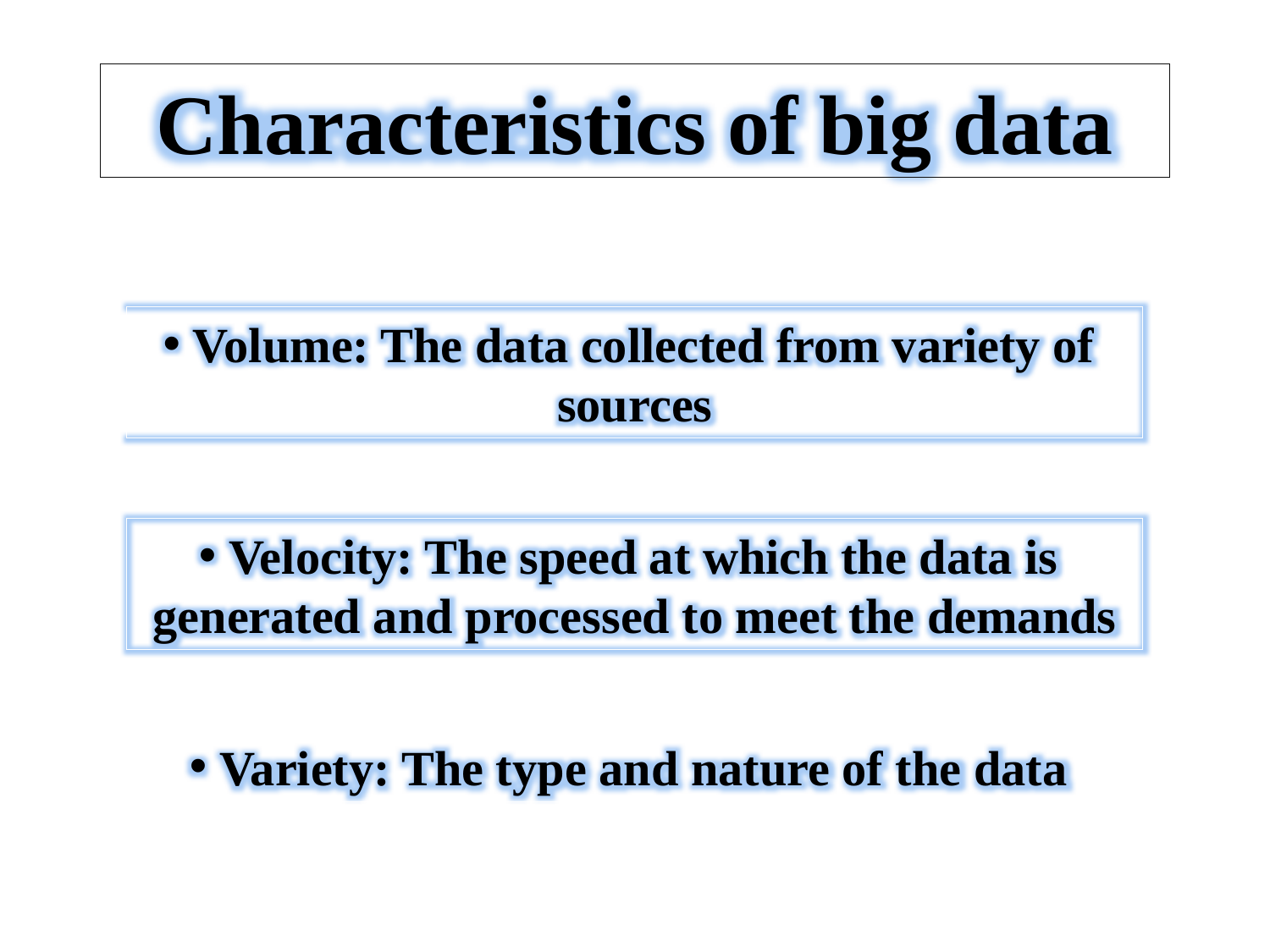

Characteristics of big data
Volume: The data collected from variety of sources
Velocity: The speed at which the data is generated and processed to meet the demands
Variety: The type and nature of the data